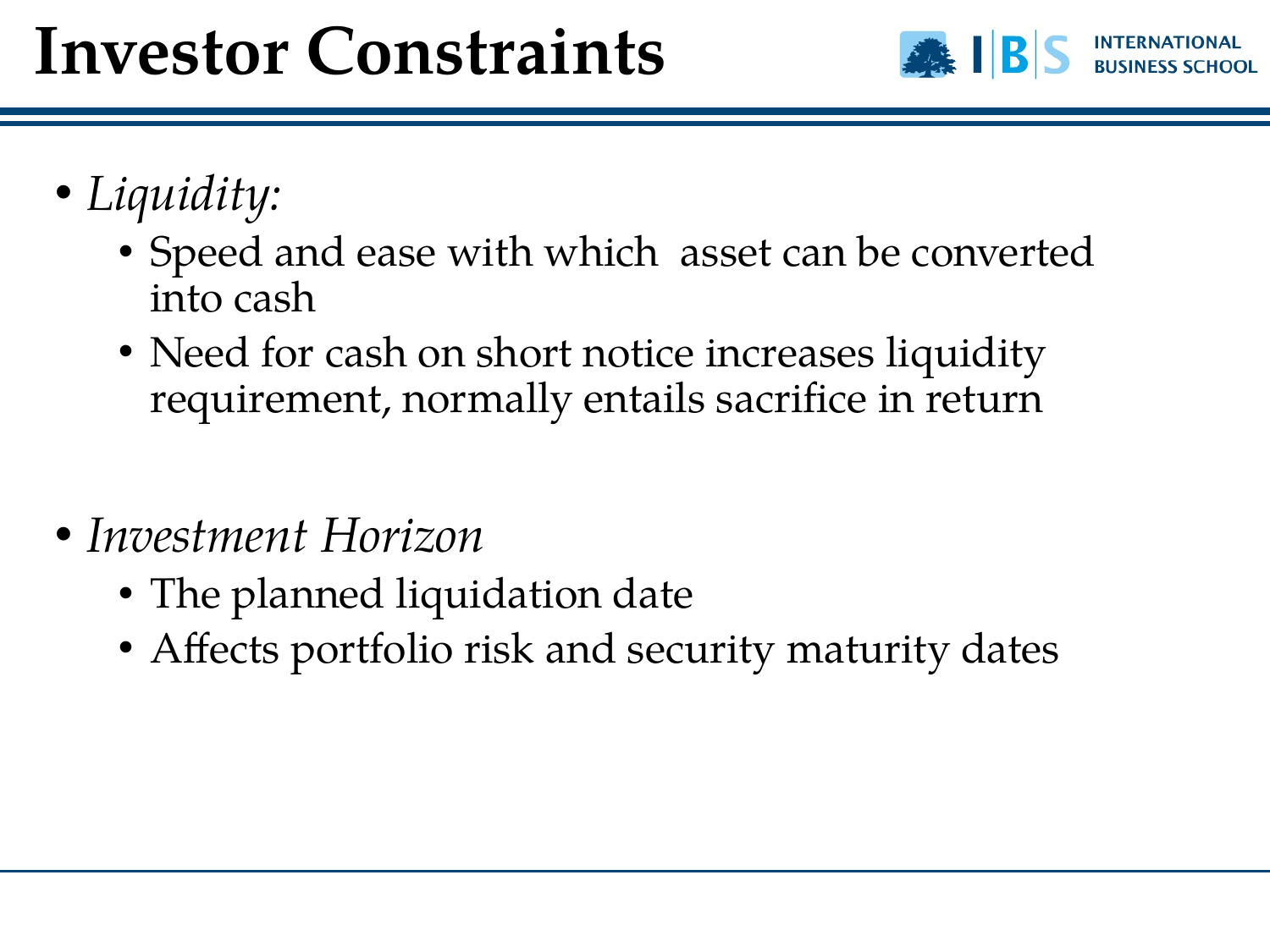

Investor Constraints
Liquidity:
Speed and ease with which  asset can be converted into cash
Need for cash on short notice increases liquidity requirement, normally entails sacrifice in return

Investment Horizon
The planned liquidation date
Affects portfolio risk and security maturity dates